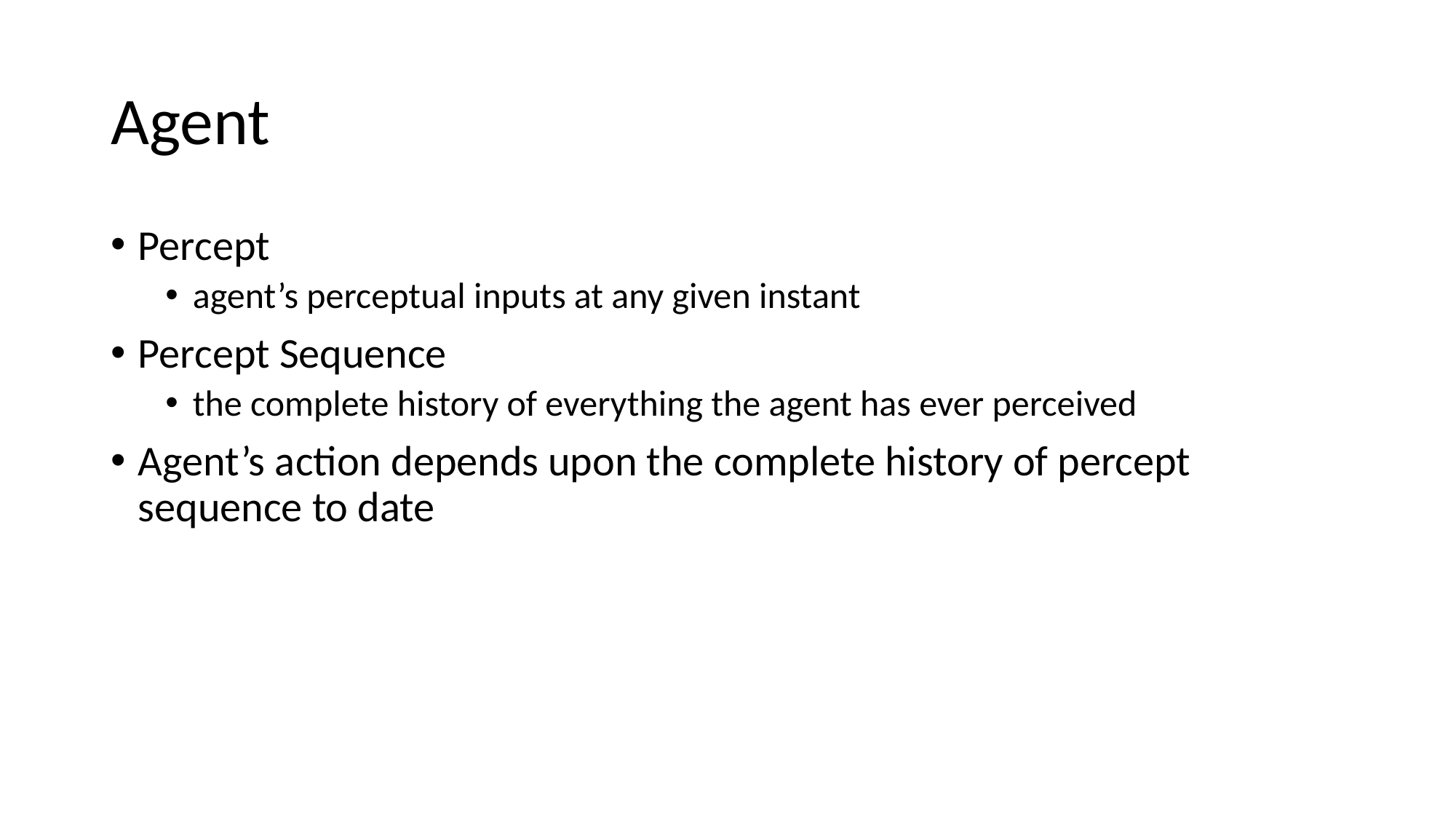

# Agent
Percept
agent’s perceptual inputs at any given instant
Percept Sequence
the complete history of everything the agent has ever perceived
Agent’s action depends upon the complete history of percept sequence to date